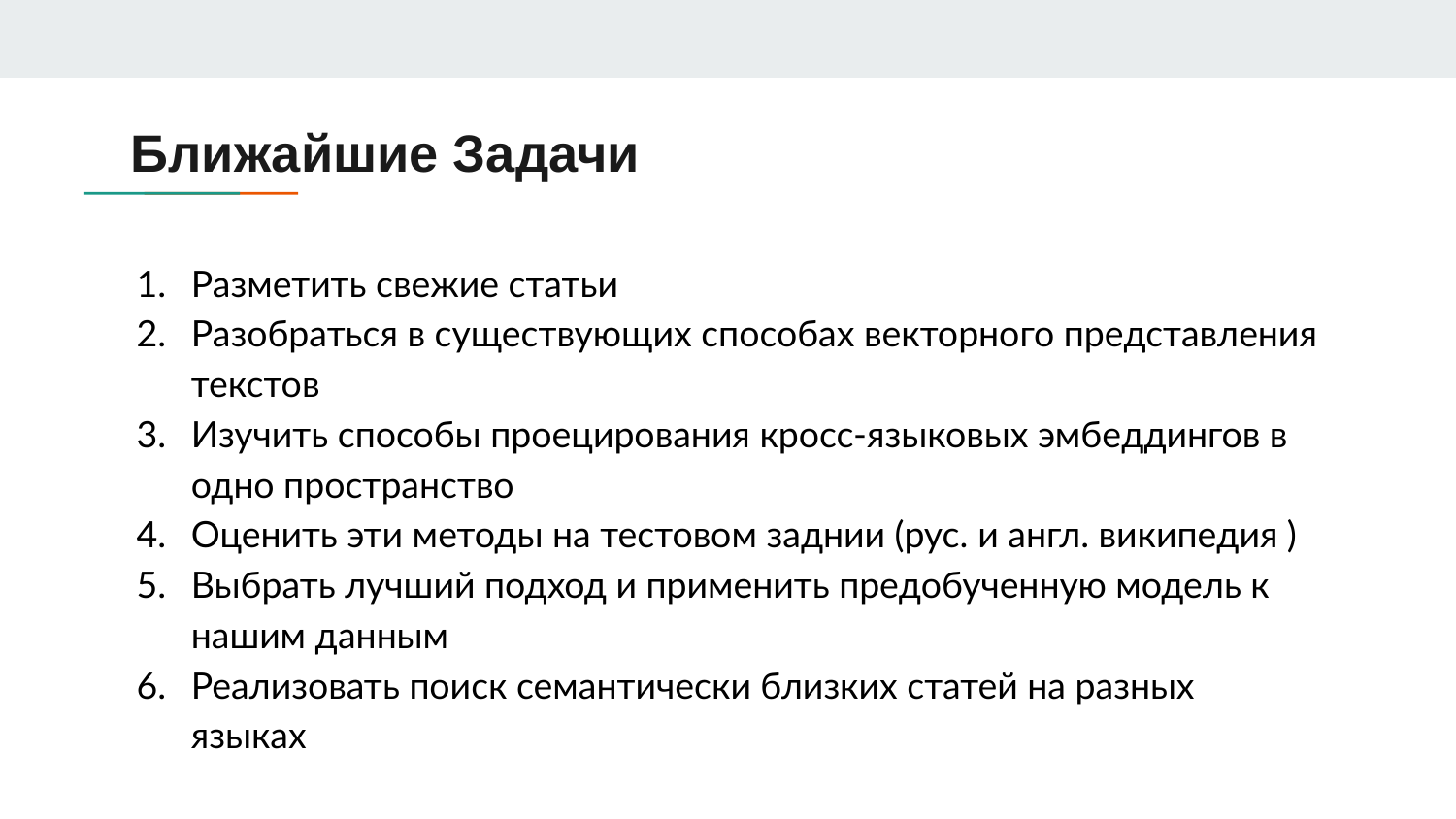

# Ближайшие Задачи
Разметить свежие статьи
Разобраться в существующих способах векторного представления текстов
Изучить способы проецирования кросс-языковых эмбеддингов в одно пространство
Оценить эти методы на тестовом заднии (рус. и англ. википедия )
Выбрать лучший подход и применить предобученную модель к нашим данным
Реализовать поиск семантически близких статей на разных языках